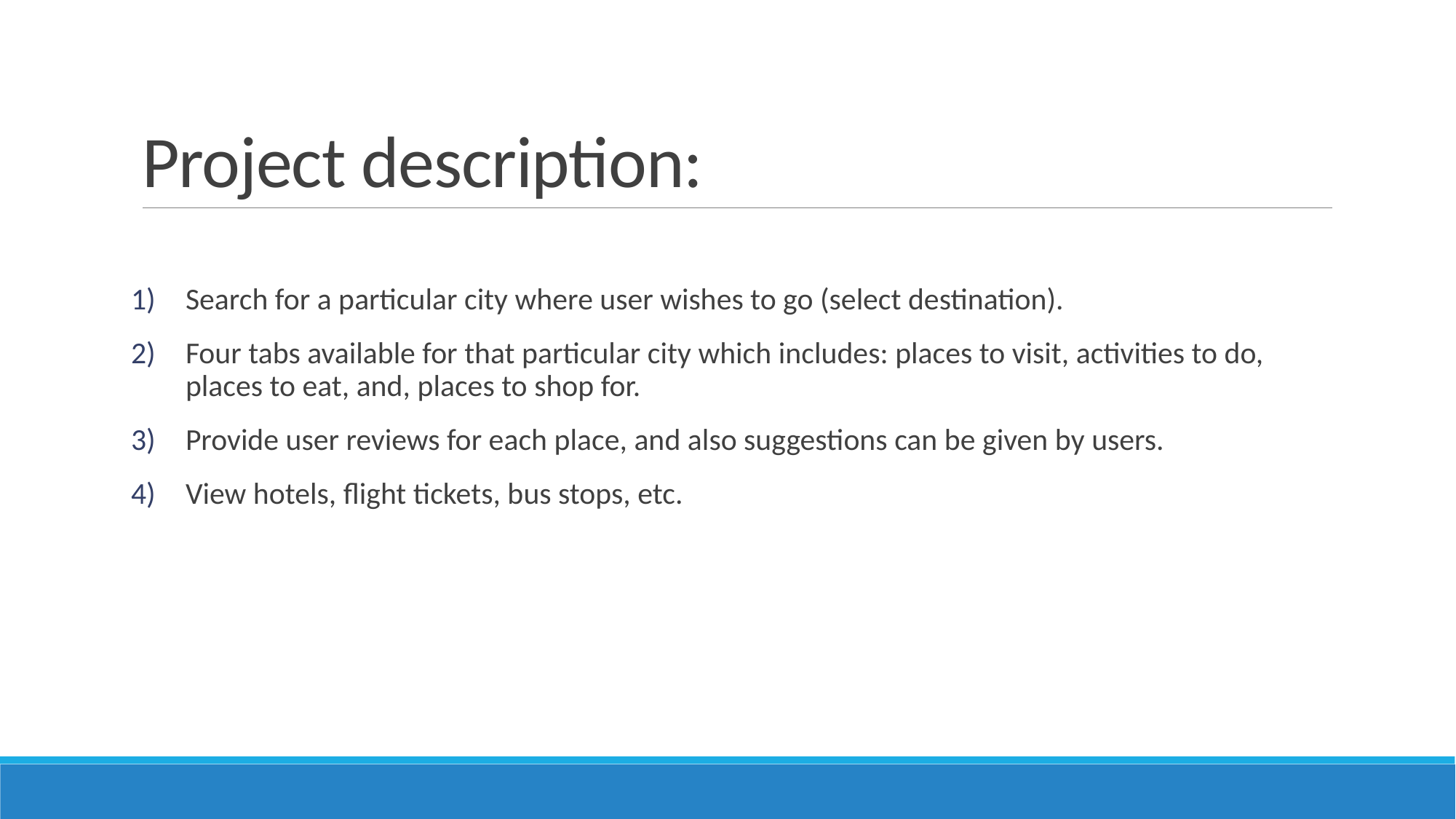

# Project description:

Search for a particular city where user wishes to go (select destination).
Four tabs available for that particular city which includes: places to visit, activities to do, places to eat, and, places to shop for.
Provide user reviews for each place, and also suggestions can be given by users.
View hotels, flight tickets, bus stops, etc.